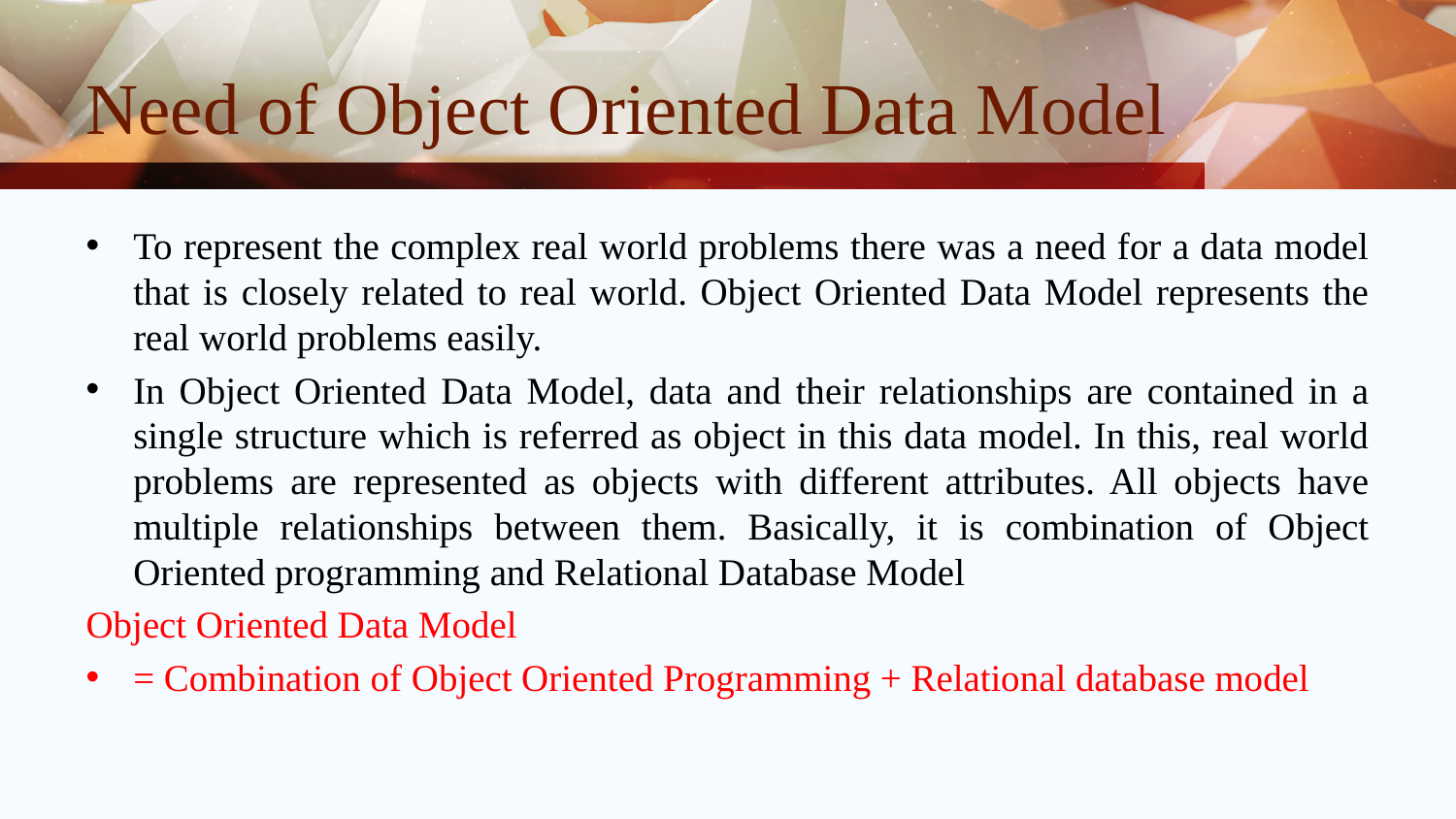

# Need of Object Oriented Data Model
To represent the complex real world problems there was a need for a data model that is closely related to real world. Object Oriented Data Model represents the real world problems easily.
In Object Oriented Data Model, data and their relationships are contained in a single structure which is referred as object in this data model. In this, real world problems are represented as objects with different attributes. All objects have multiple relationships between them. Basically, it is combination of Object Oriented programming and Relational Database Model
Object Oriented Data Model
= Combination of Object Oriented Programming + Relational database model